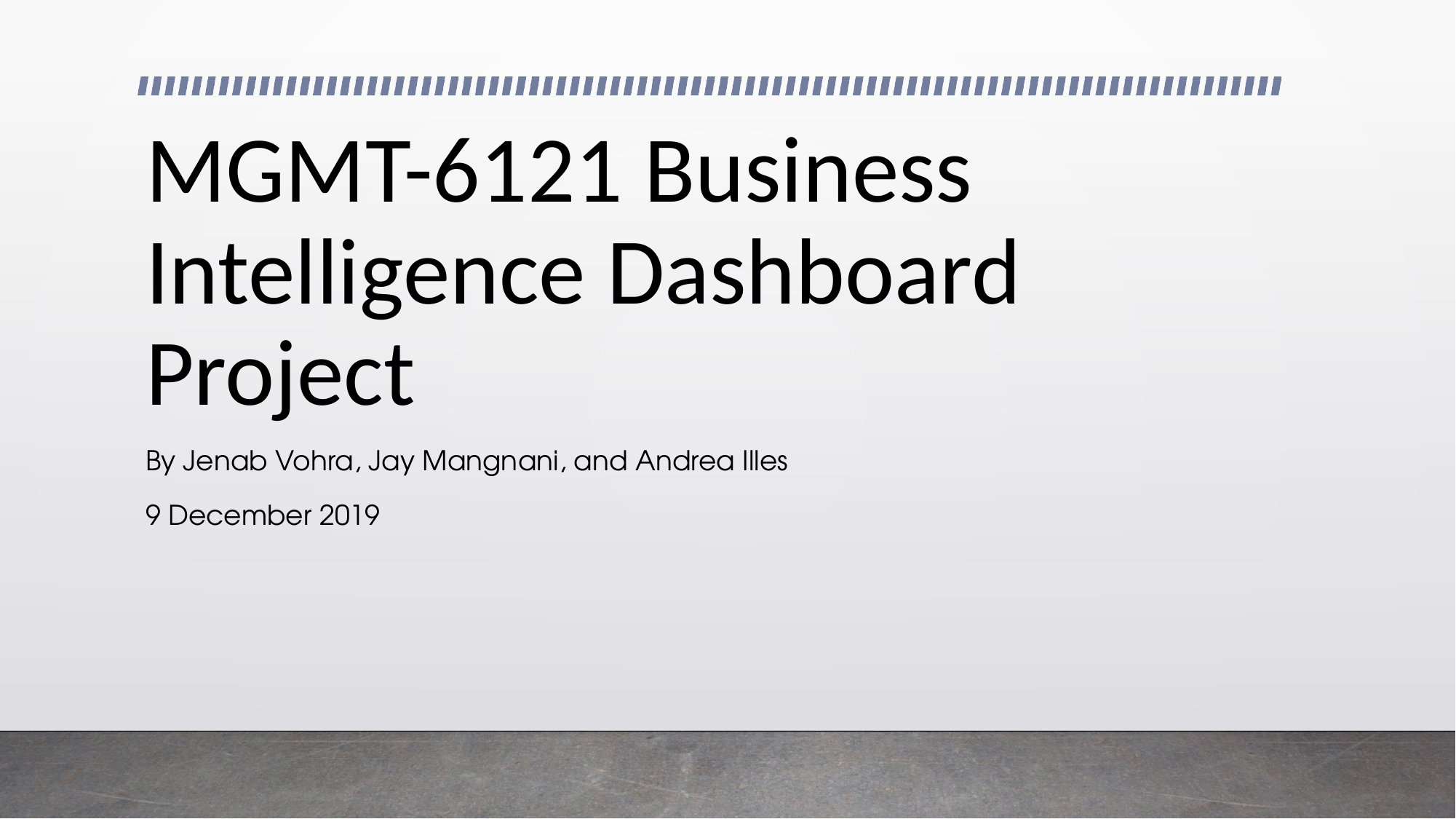

# MGMT-6121 Business Intelligence Dashboard Project
By Jenab Vohra, Jay Mangnani, and Andrea Illes
9 December 2019